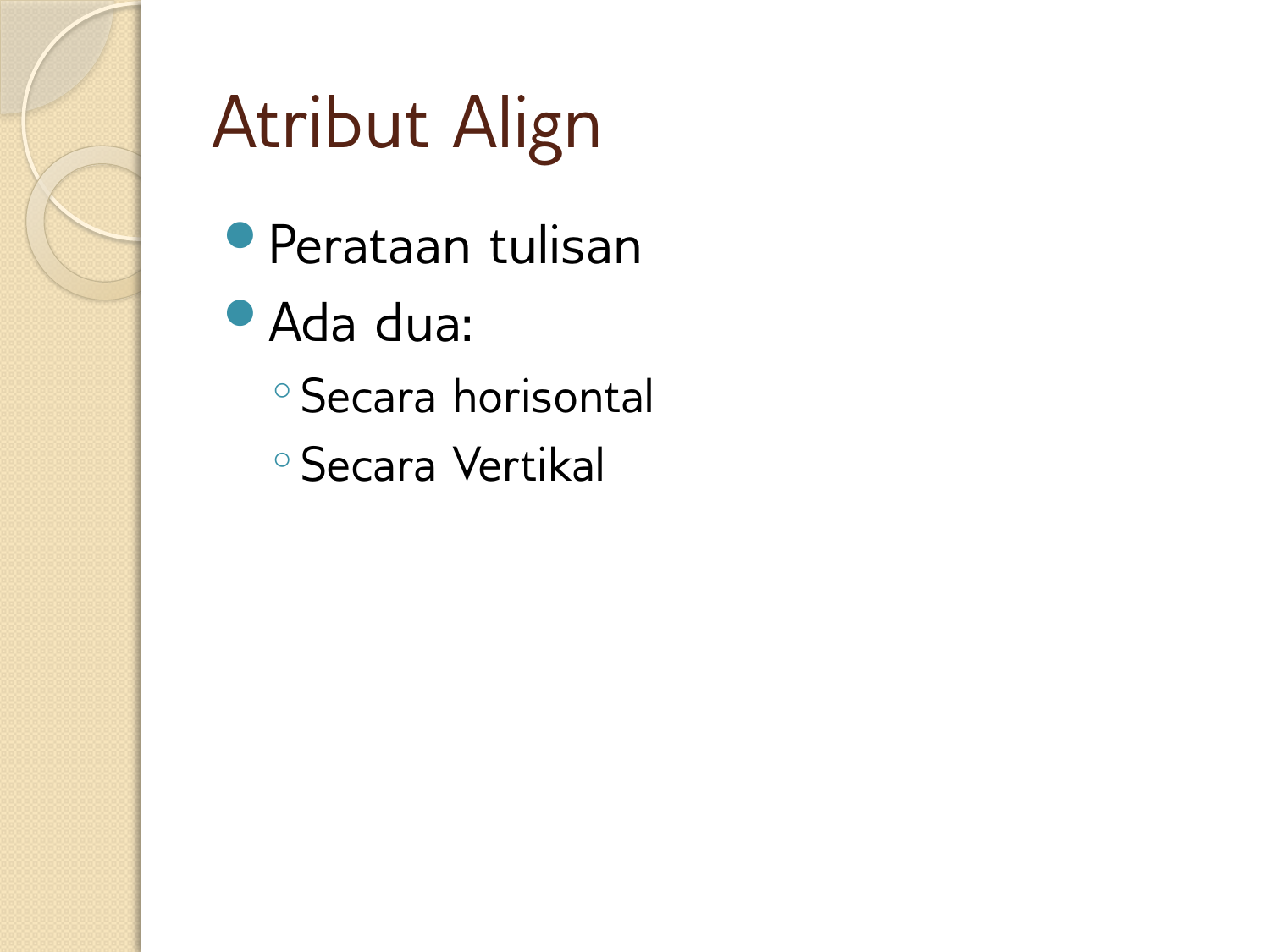

# Atribut Align
Perataan tulisan
Ada dua:
Secara horisontal
Secara Vertikal